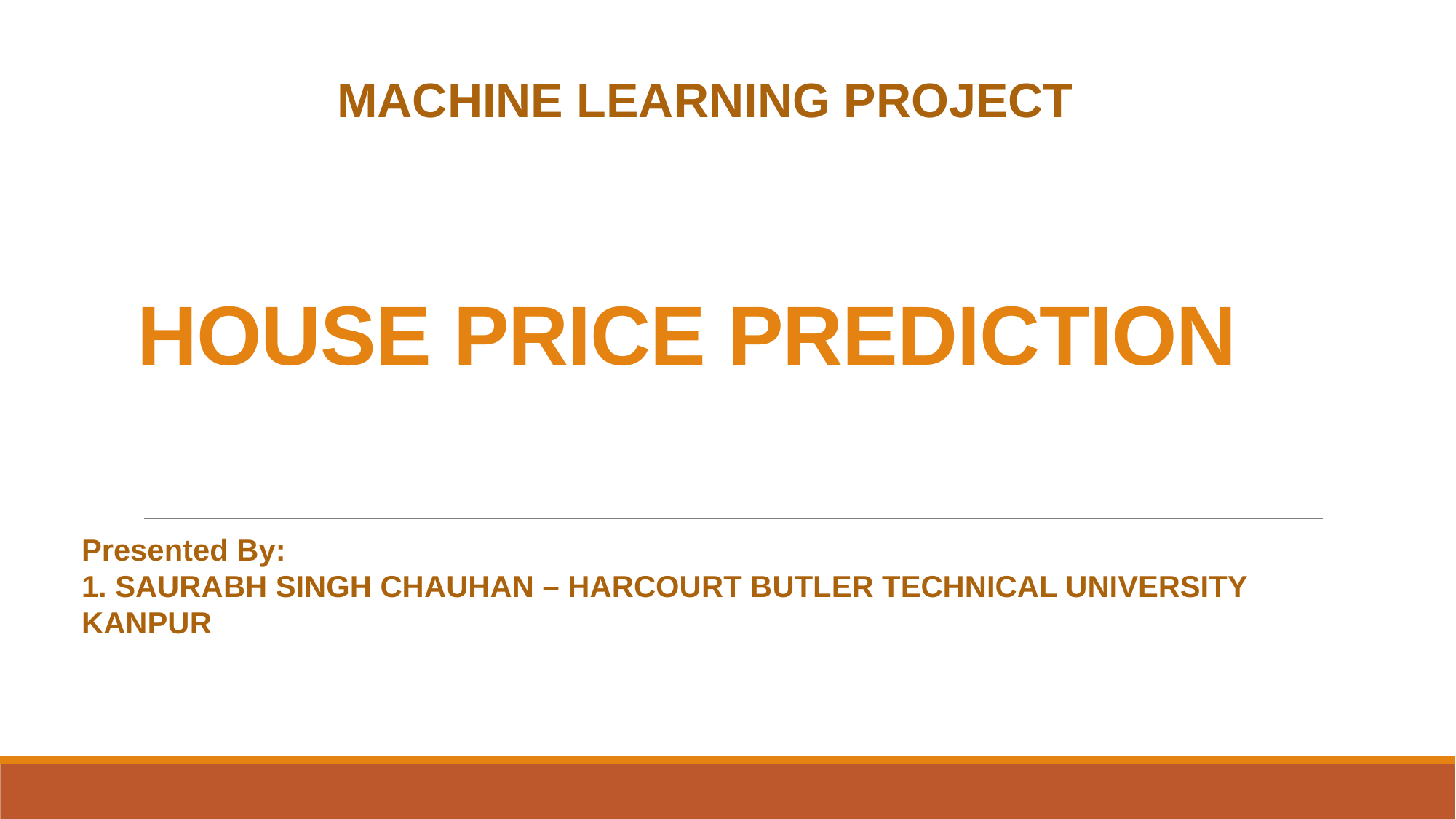

MACHINE LEARNING PROJECT
# HOUSE PRICE PREDICTION
Presented By:
1. SAURABH SINGH CHAUHAN – HARCOURT BUTLER TECHNICAL UNIVERSITY KANPUR